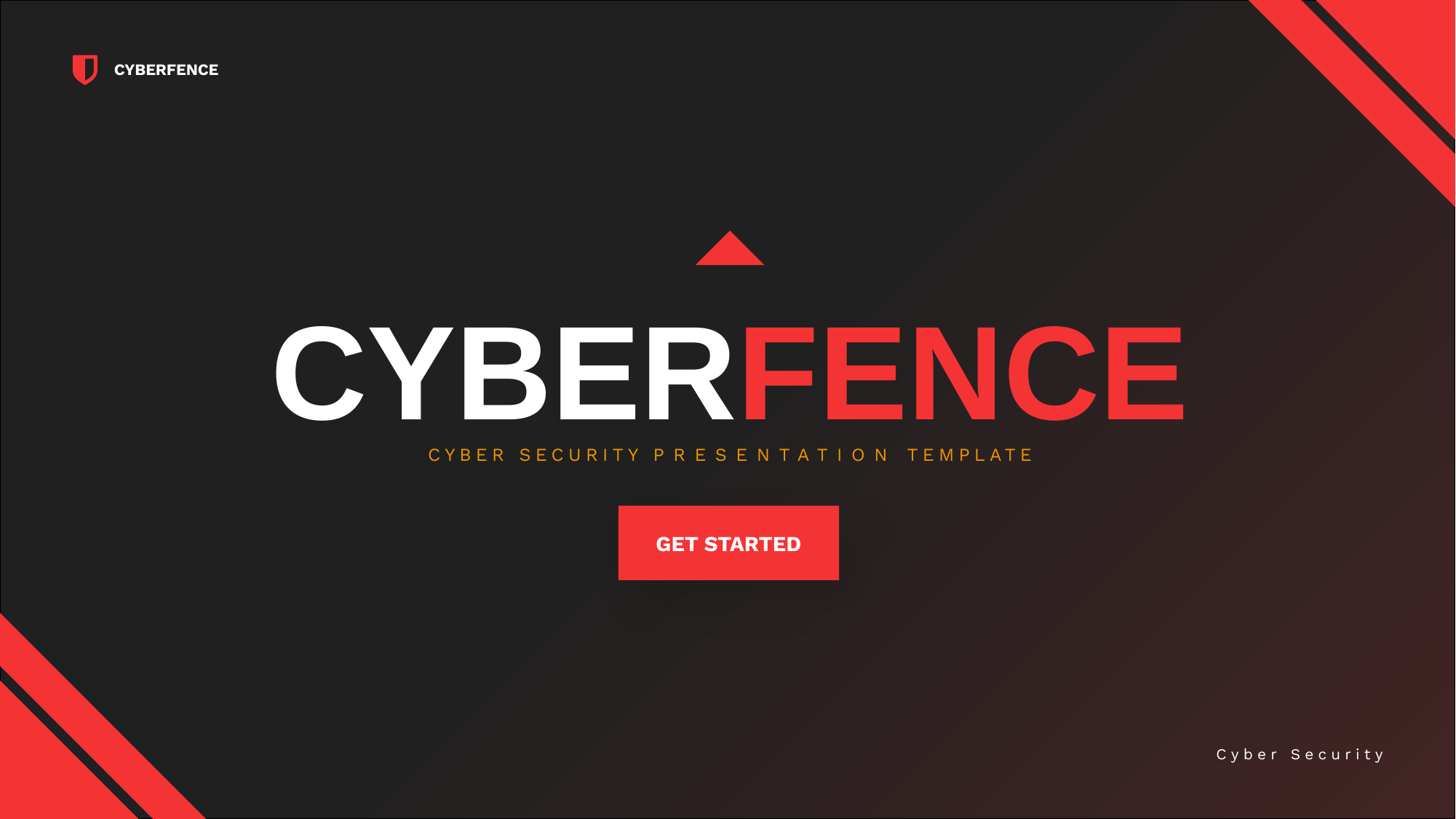

CYBERFENCE

Cyber Security

CYBERFENCE
CYBER SECURITY PRESENTATION TEMPLATE
GET STARTED